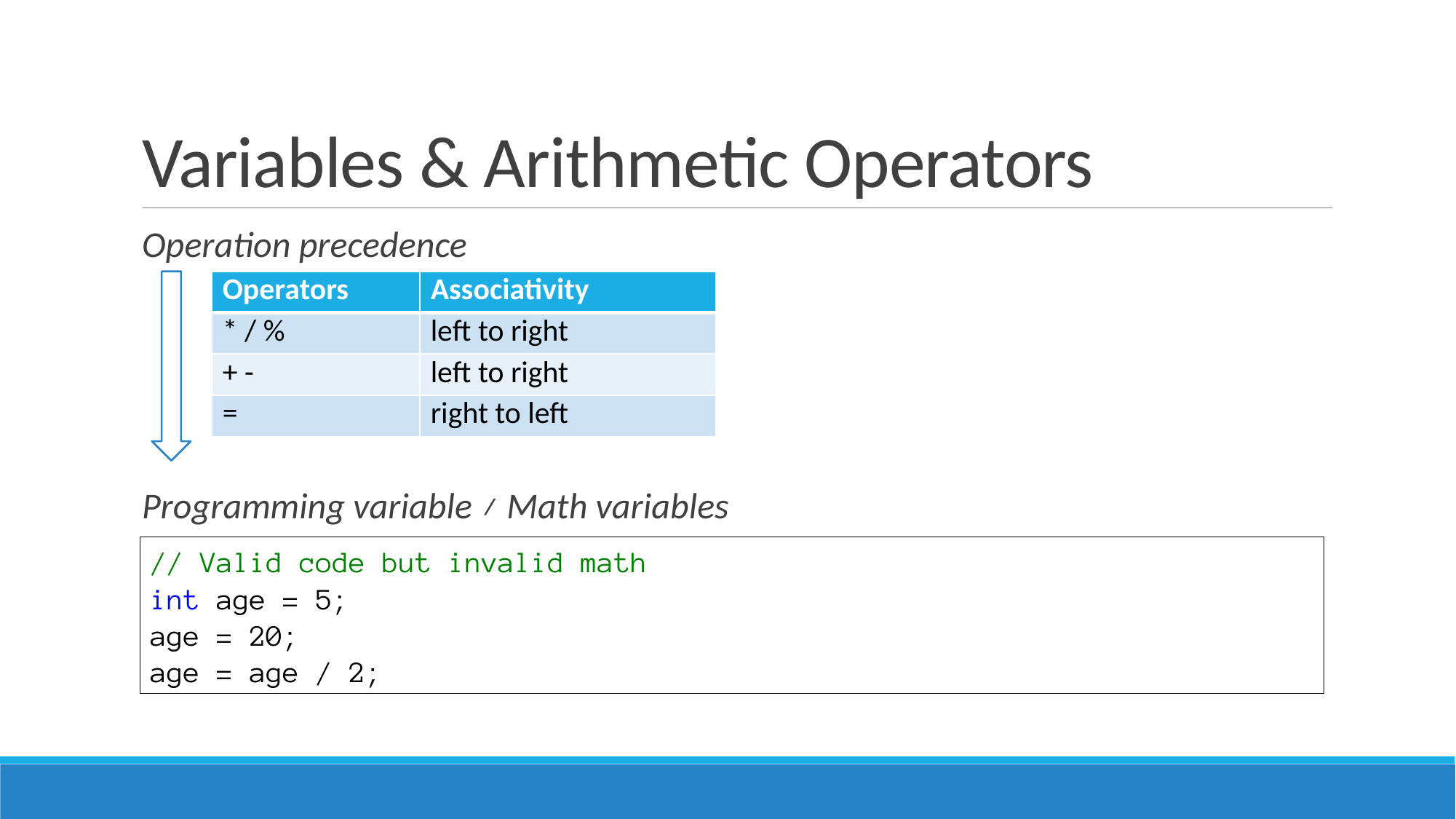

# Variables & Arithmetic Operators
Operation precedence

Programming variable ≠ Math variables

| Operators | Associativity |
| --- | --- |
| \* / % | left to right |
| + - | left to right |
| = | right to left |
// Valid code but invalid math
int age = 5;
age = 20;
age = age / 2;